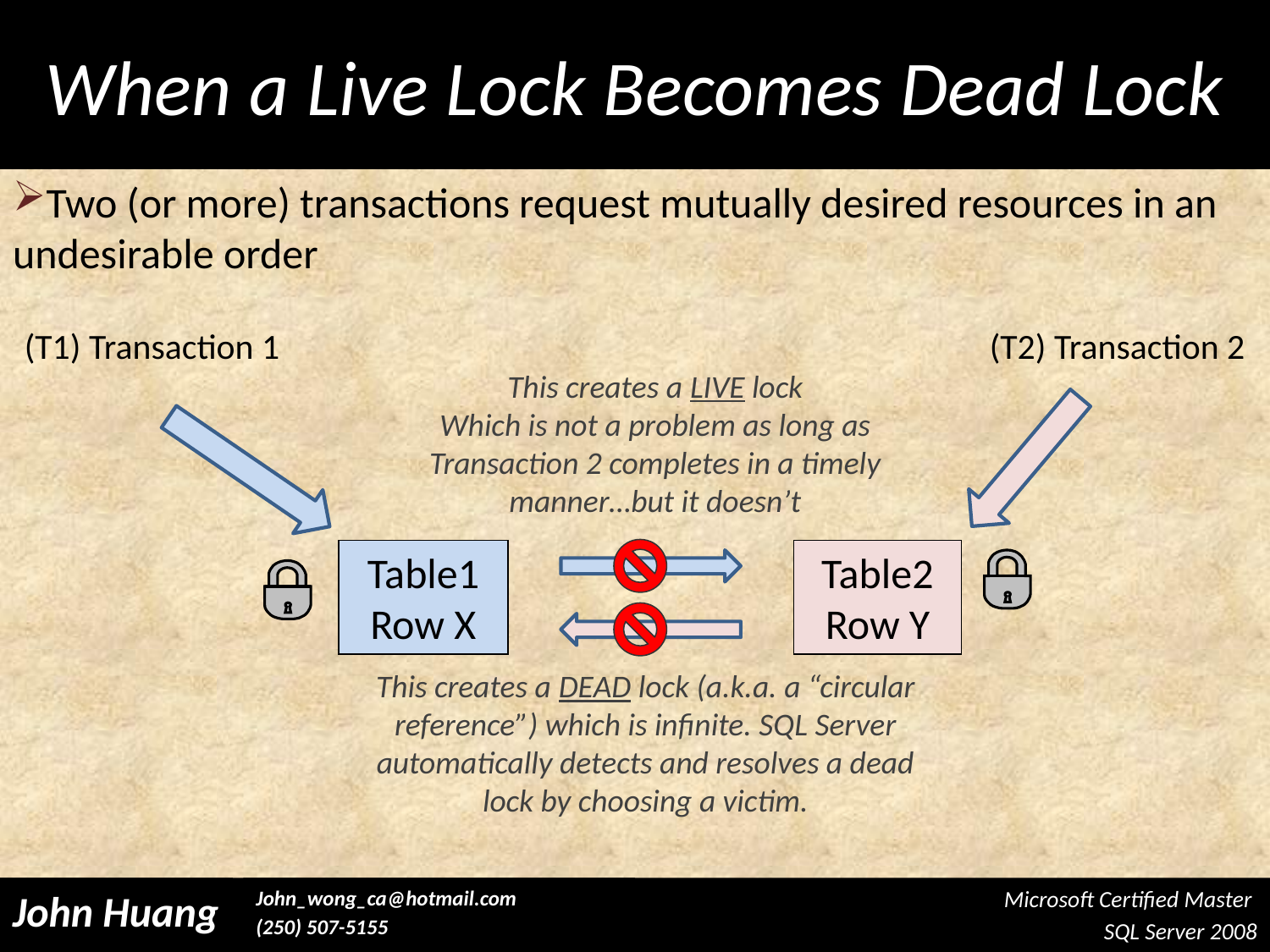

#
When a Live Lock Becomes Dead Lock
Two (or more) transactions request mutually desired resources in an undesirable order
(T2) Transaction 2
(T1) Transaction 1
This creates a LIVE lock
Which is not a problem as long as Transaction 2 completes in a timely manner…but it doesn’t

Table1
Row X

Table2
Row Y

This creates a DEAD lock (a.k.a. a “circular reference”) which is infinite. SQL Server automatically detects and resolves a dead lock by choosing a victim.
Microsoft Certified Master
SQL Server 2008
John Huang
John_wong_ca@hotmail.com
(250) 507-5155